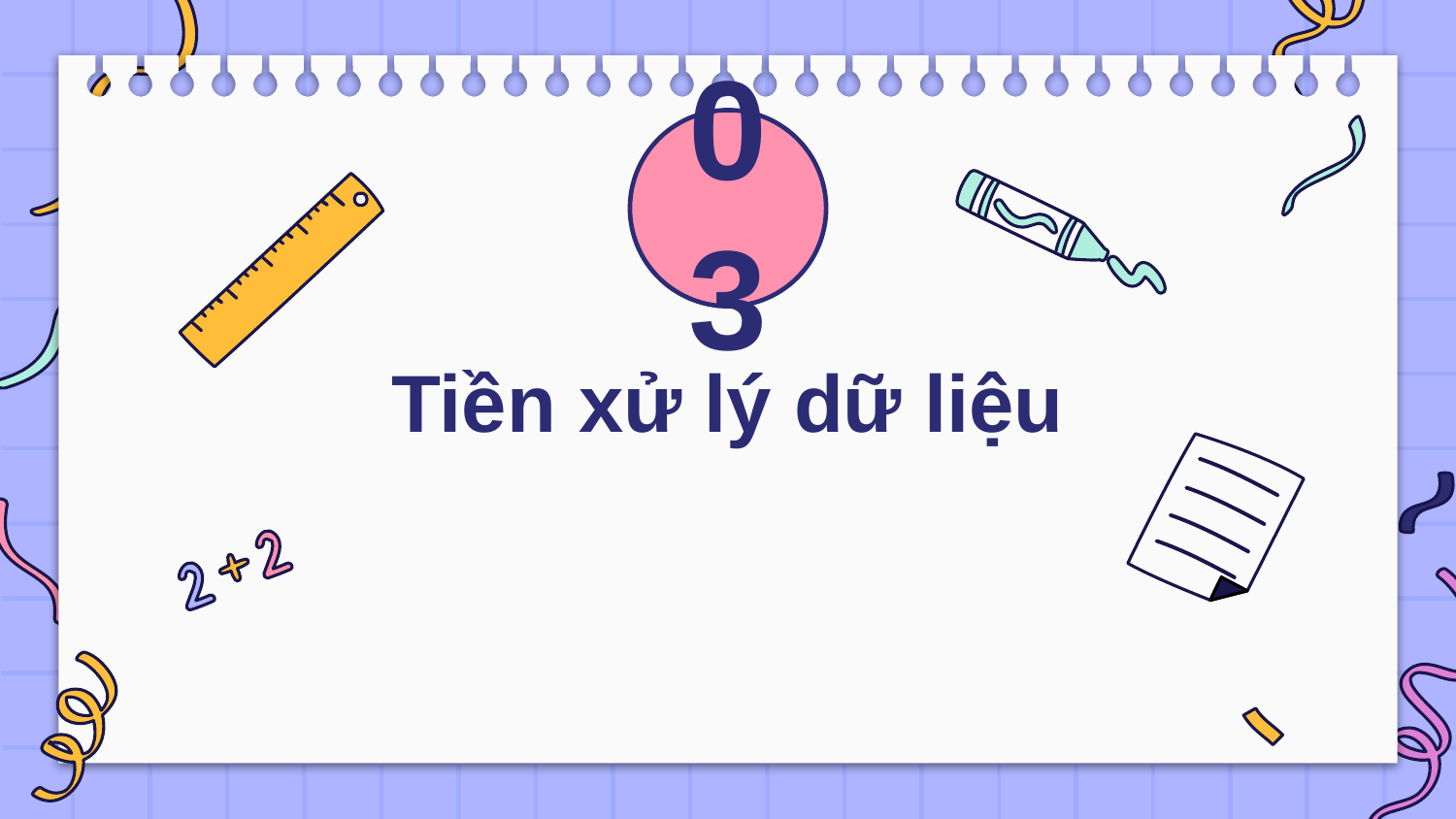

03

# Tiền xử lý dữ liệu